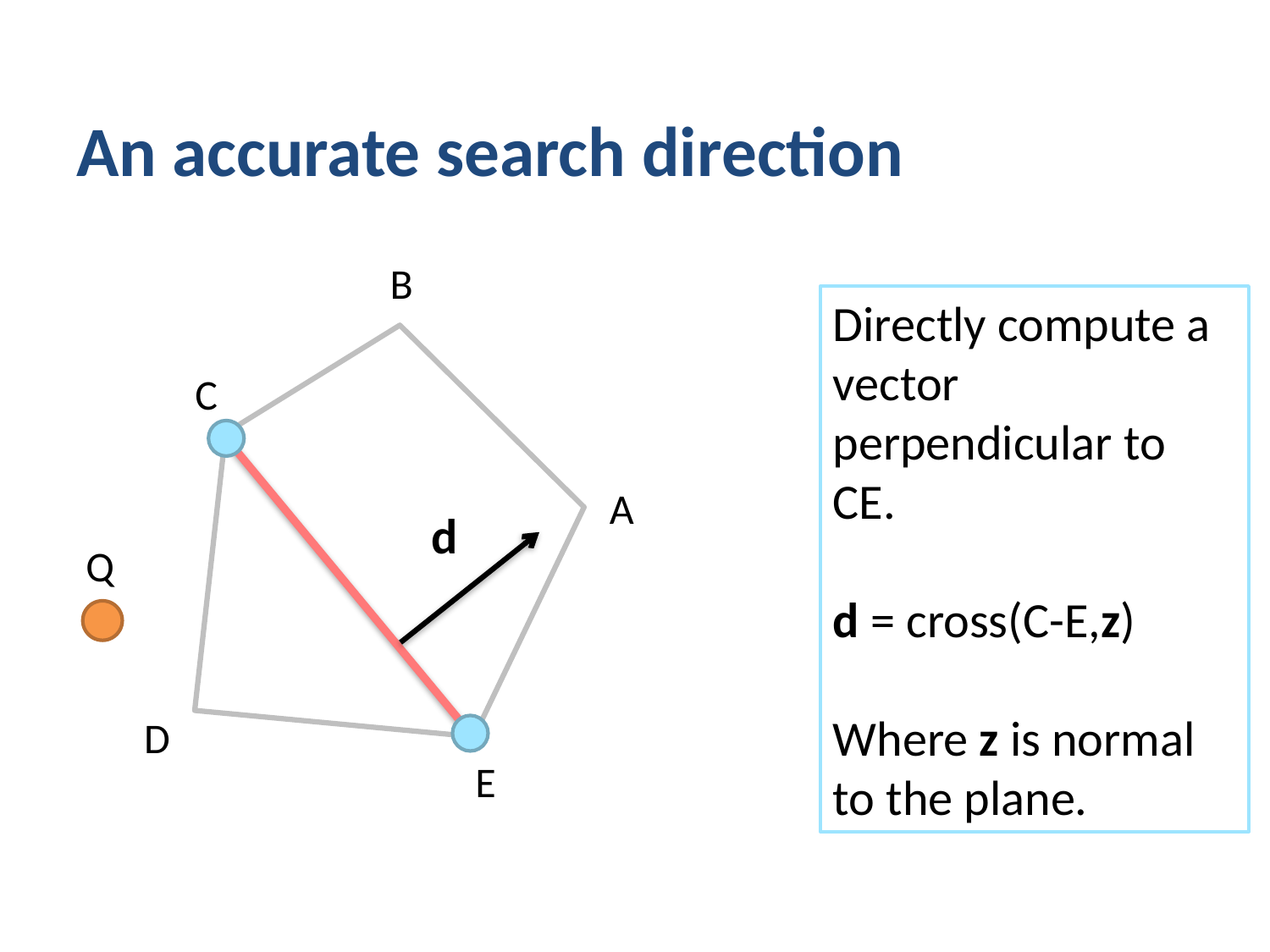

# An accurate search direction
B
Directly compute a vector perpendicular to
CE.

d = cross(C-E,z)

Where z is normal
to the plane.

C

A
d
Q

D

E